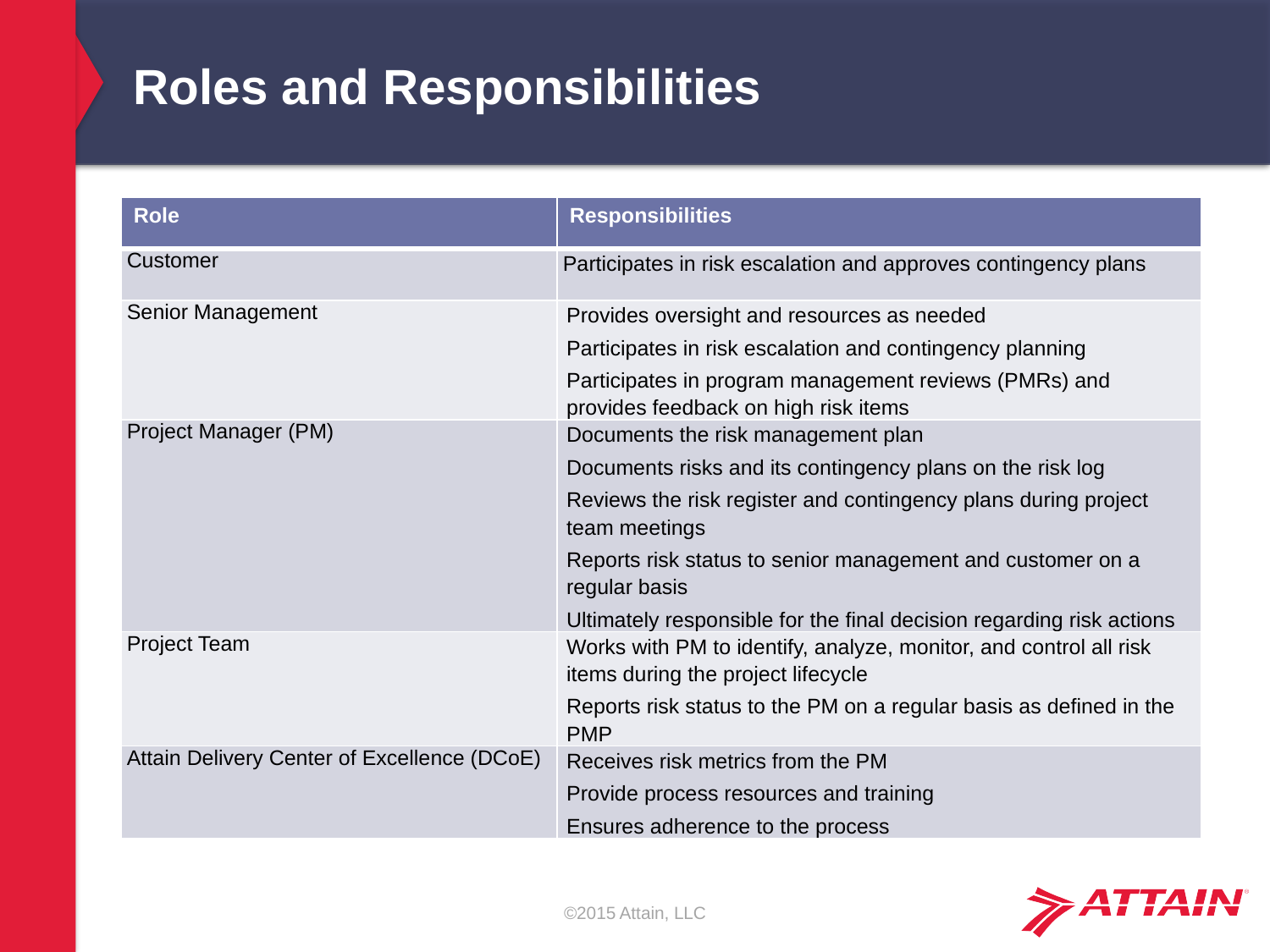

# Roles and Responsibilities
| Role | Responsibilities |
| --- | --- |
| Customer | Participates in risk escalation and approves contingency plans |
| Senior Management | Provides oversight and resources as needed Participates in risk escalation and contingency planning Participates in program management reviews (PMRs) and provides feedback on high risk items |
| Project Manager (PM) | Documents the risk management plan Documents risks and its contingency plans on the risk log Reviews the risk register and contingency plans during project team meetings Reports risk status to senior management and customer on a regular basis Ultimately responsible for the final decision regarding risk actions |
| Project Team | Works with PM to identify, analyze, monitor, and control all risk items during the project lifecycle Reports risk status to the PM on a regular basis as defined in the PMP |
| Attain Delivery Center of Excellence (DCoE) | Receives risk metrics from the PM Provide process resources and training Ensures adherence to the process |
5